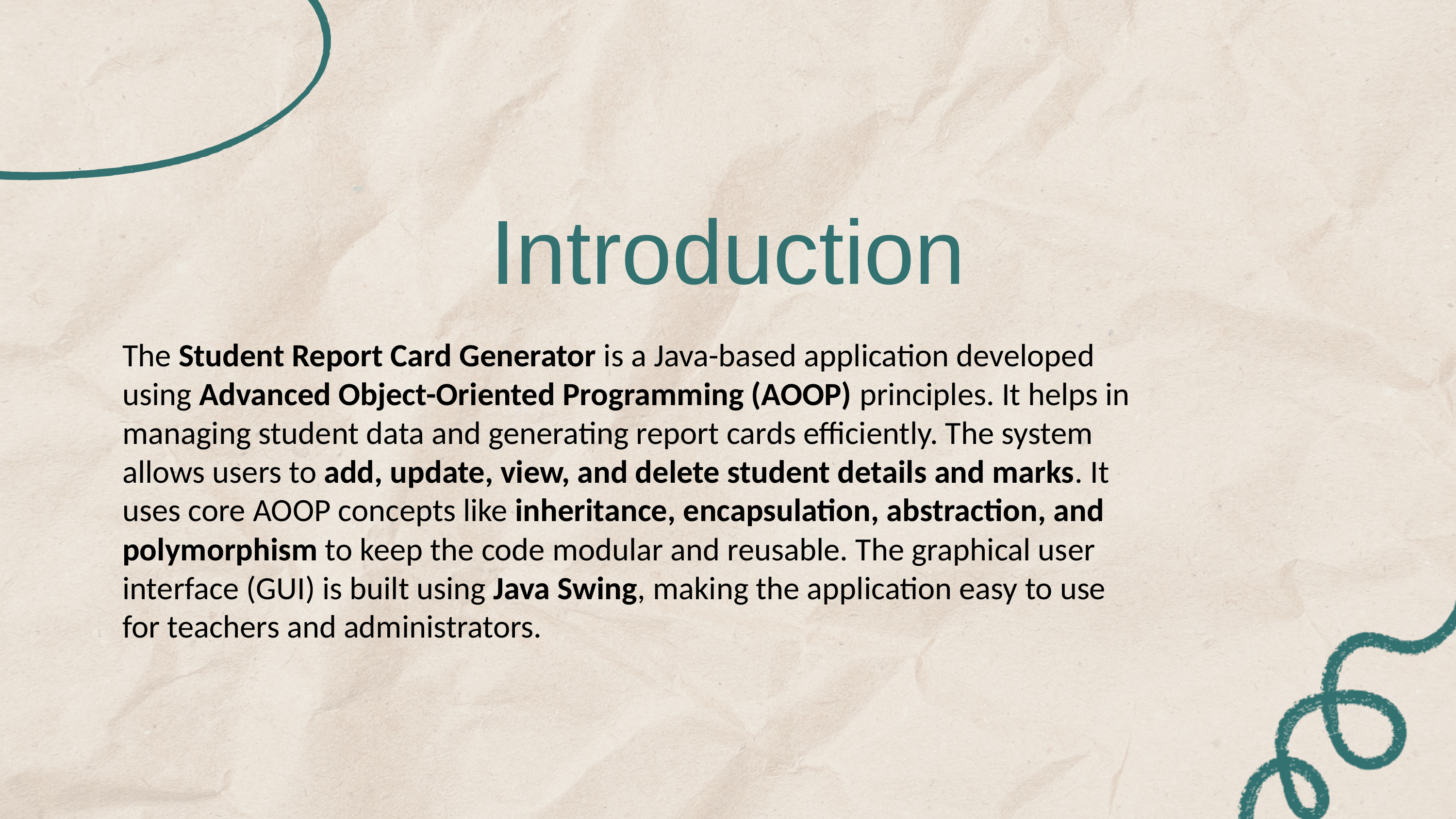

Introduction
The Student Report Card Generator is a Java-based application developed using Advanced Object-Oriented Programming (AOOP) principles. It helps in managing student data and generating report cards efficiently. The system allows users to add, update, view, and delete student details and marks. It uses core AOOP concepts like inheritance, encapsulation, abstraction, and polymorphism to keep the code modular and reusable. The graphical user interface (GUI) is built using Java Swing, making the application easy to use for teachers and administrators.